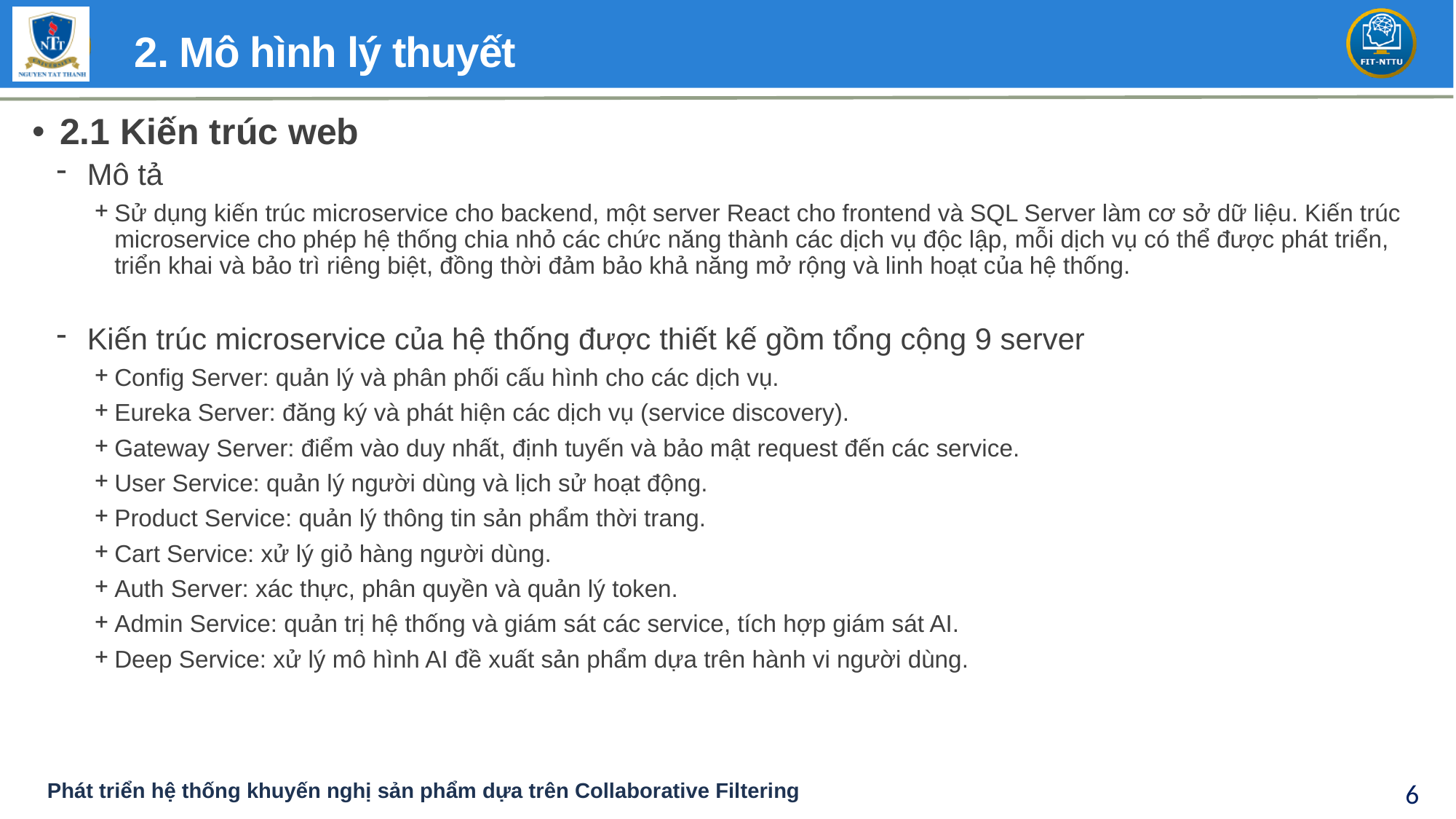

# 2. Mô hình lý thuyết
2.1 Kiến trúc web
Mô tả
Sử dụng kiến trúc microservice cho backend, một server React cho frontend và SQL Server làm cơ sở dữ liệu. Kiến trúc microservice cho phép hệ thống chia nhỏ các chức năng thành các dịch vụ độc lập, mỗi dịch vụ có thể được phát triển, triển khai và bảo trì riêng biệt, đồng thời đảm bảo khả năng mở rộng và linh hoạt của hệ thống.

Kiến trúc microservice của hệ thống được thiết kế gồm tổng cộng 9 server
Config Server: quản lý và phân phối cấu hình cho các dịch vụ.
Eureka Server: đăng ký và phát hiện các dịch vụ (service discovery).
Gateway Server: điểm vào duy nhất, định tuyến và bảo mật request đến các service.
User Service: quản lý người dùng và lịch sử hoạt động.
Product Service: quản lý thông tin sản phẩm thời trang.
Cart Service: xử lý giỏ hàng người dùng.
Auth Server: xác thực, phân quyền và quản lý token.
Admin Service: quản trị hệ thống và giám sát các service, tích hợp giám sát AI.
Deep Service: xử lý mô hình AI đề xuất sản phẩm dựa trên hành vi người dùng.

Phát triển hệ thống khuyến nghị sản phẩm dựa trên Collaborative Filtering
6